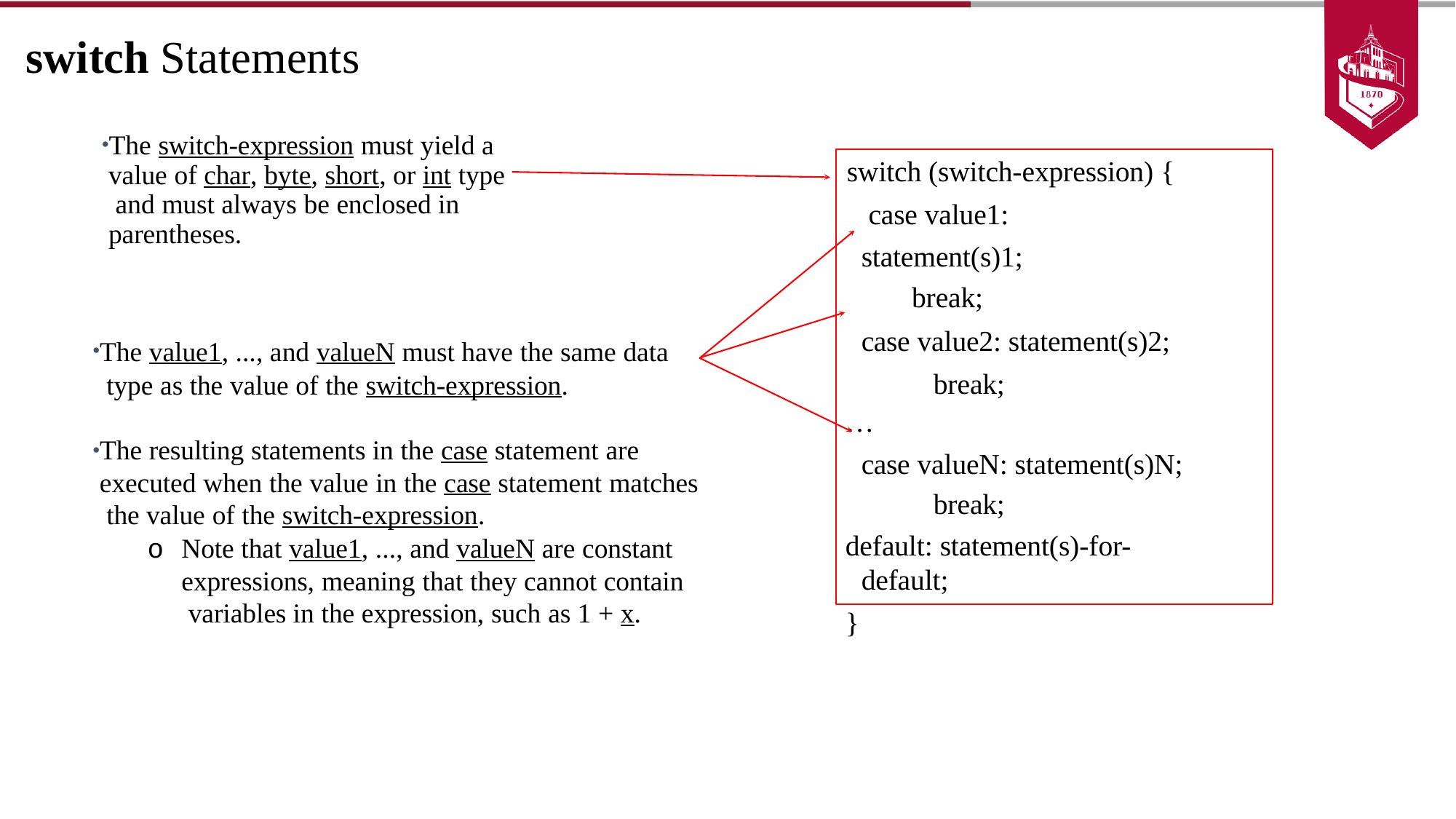

# switch Statements
The switch-expression must yield a  value of char, byte, short, or int type  and must always be enclosed in  parentheses.

The value1, ..., and valueN must have the same data  type as the value of the switch-expression.

The resulting statements in the case statement are  executed when the value in the case statement matches  the value of the switch-expression.
o Note that value1, ..., and valueN are constant  expressions, meaning that they cannot contain  variables in the expression, such as 1 + x.
switch (switch-expression) {  case value1: statement(s)1;
break;
case value2: statement(s)2;  break;
…
case valueN: statement(s)N;  break;
default: statement(s)-for-default;
}